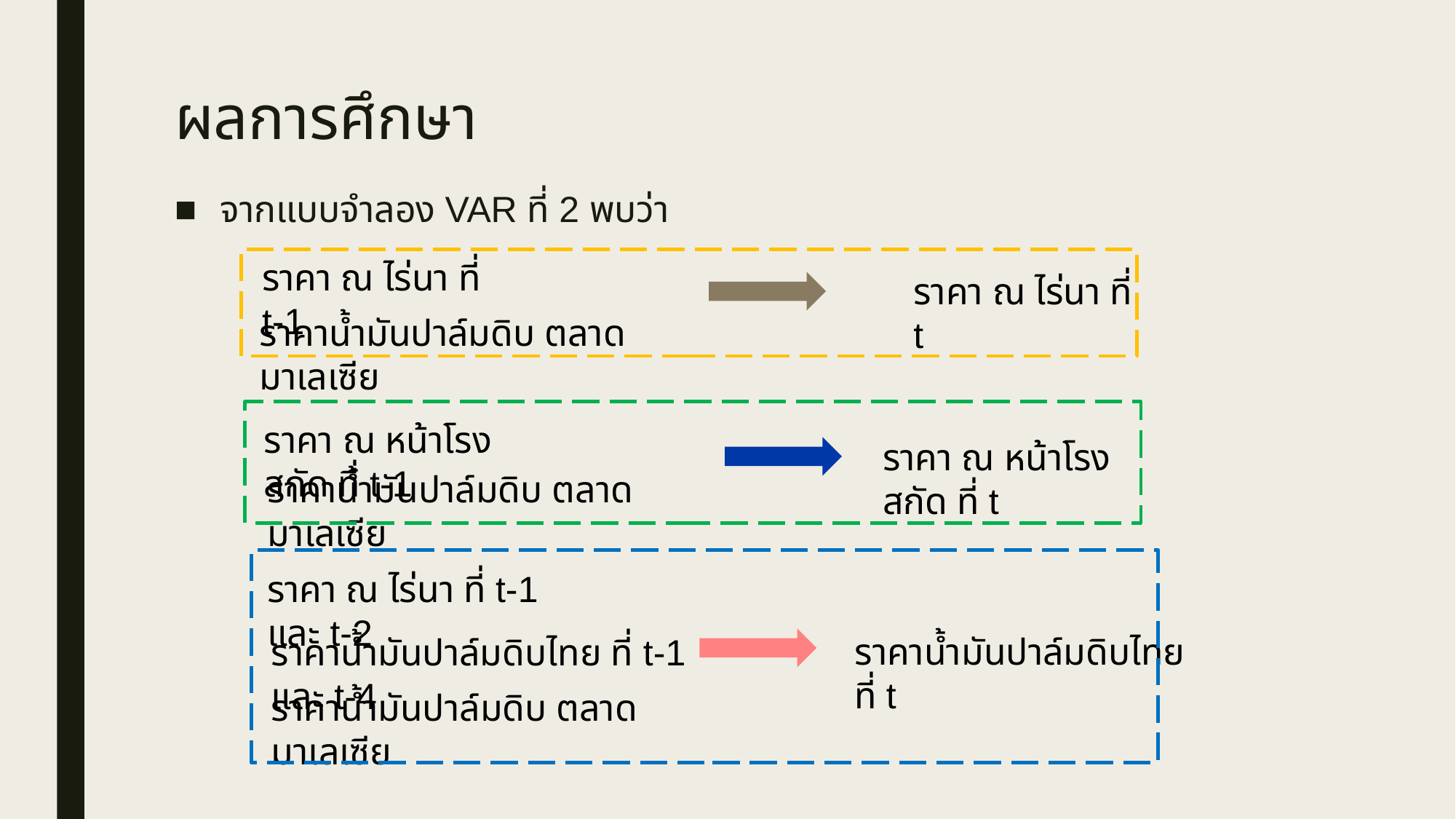

# ผลการศึกษา
จากแบบจำลอง VAR ที่ 2 พบว่า

ราคา ณ ไร่นา ที่ t-1
ราคา ณ ไร่นา ที่ t

ราคาน้ำมันปาล์มดิบ ตลาดมาเลเซีย

ราคา ณ หน้าโรงสกัด ที่ t-1
ราคา ณ หน้าโรงสกัด ที่ t

ราคาน้ำมันปาล์มดิบ ตลาดมาเลเซีย

ราคา ณ ไร่นา ที่ t-1 และ t-2
ราคาน้ำมันปาล์มดิบไทย ที่ t
ราคาน้ำมันปาล์มดิบไทย ที่ t-1 และ t-4

ราคาน้ำมันปาล์มดิบ ตลาดมาเลเซีย